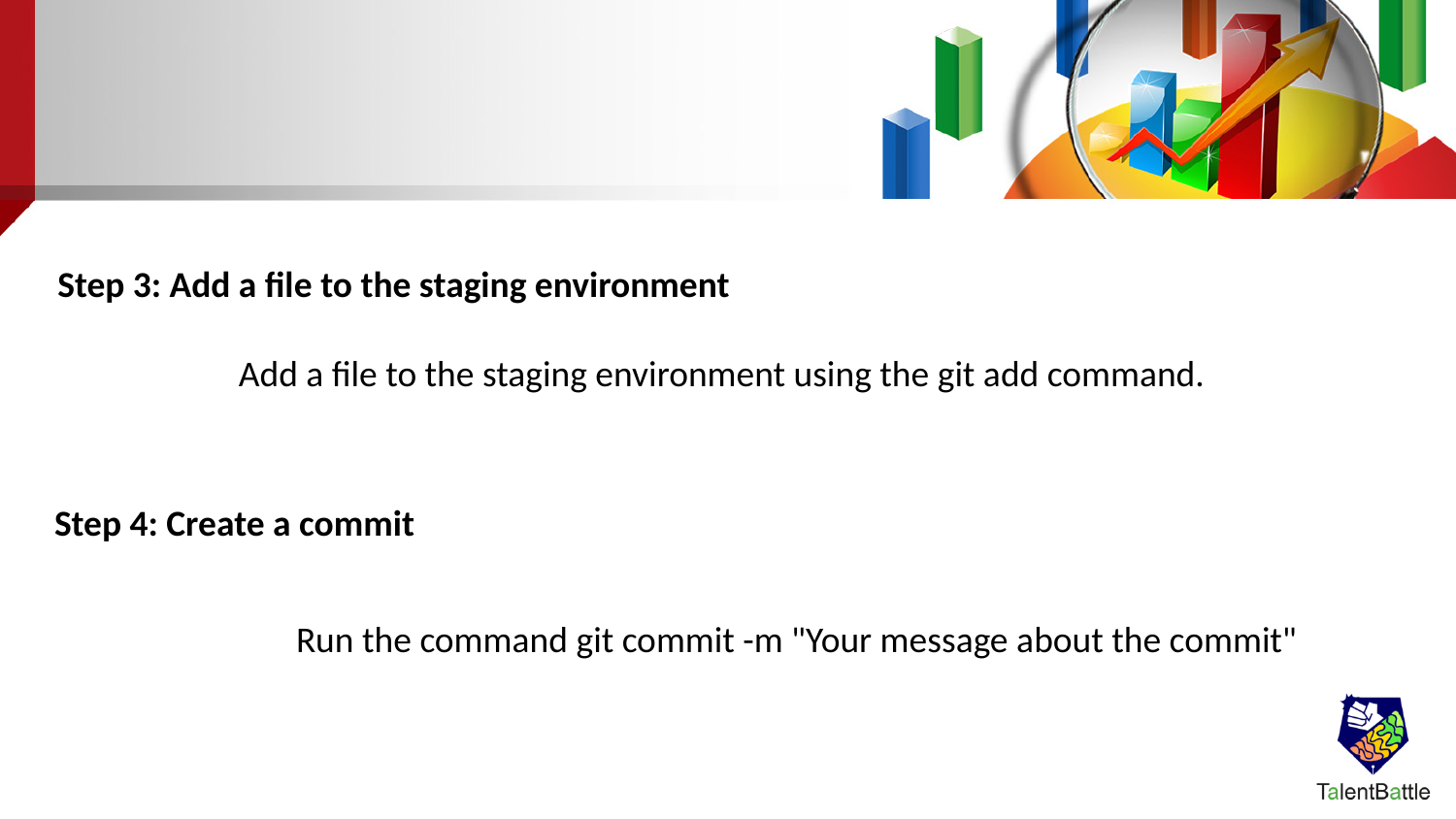

Step 3: Add a file to the staging environment
Add a file to the staging environment using the git add command.
Step 4: Create a commit
Run the command git commit -m "Your message about the commit"